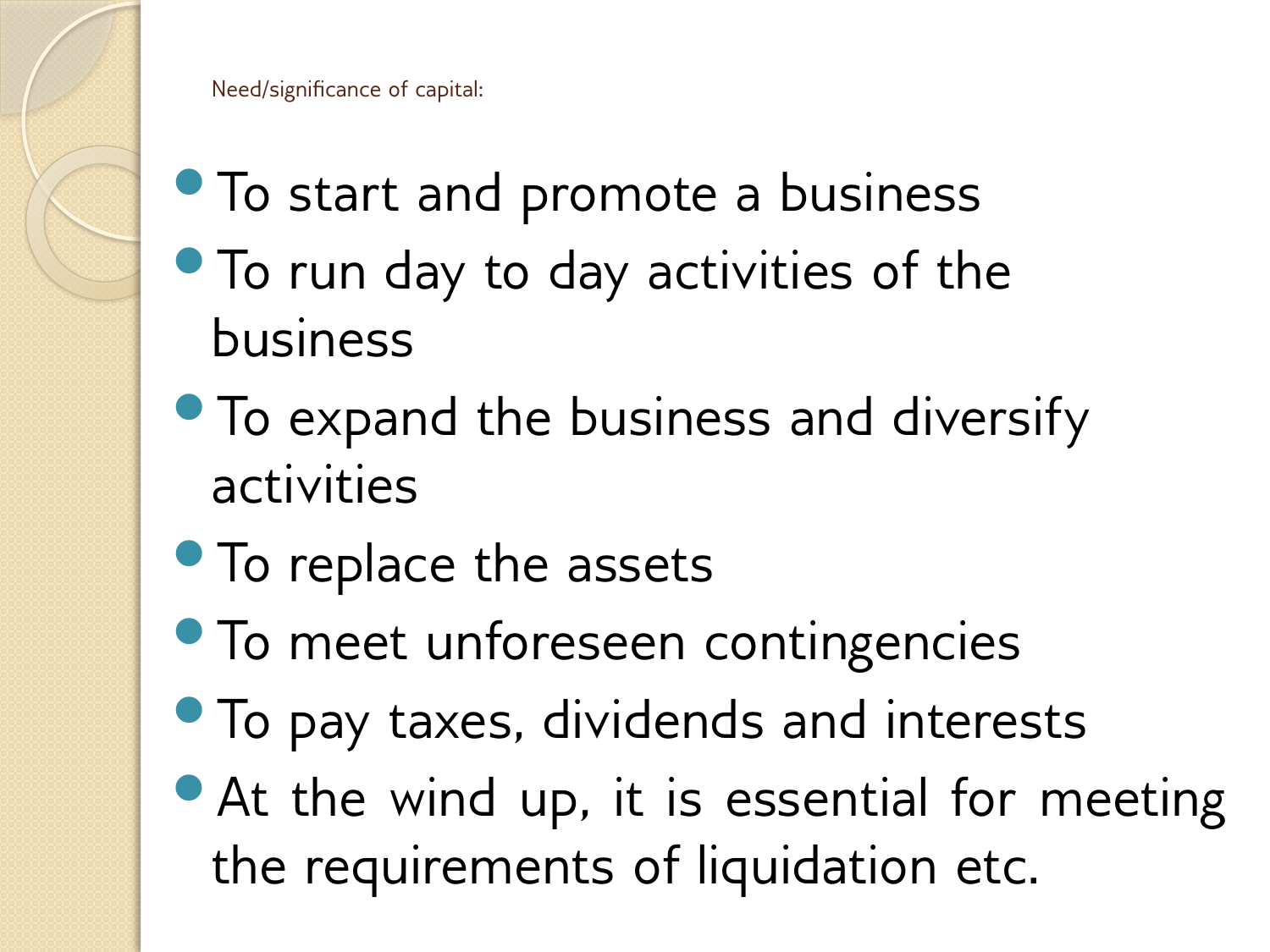

# Need/significance of capital:
To start and promote a business
To run day to day activities of the business
To expand the business and diversify activities
To replace the assets
To meet unforeseen contingencies
To pay taxes, dividends and interests
At the wind up, it is essential for meeting the requirements of liquidation etc.